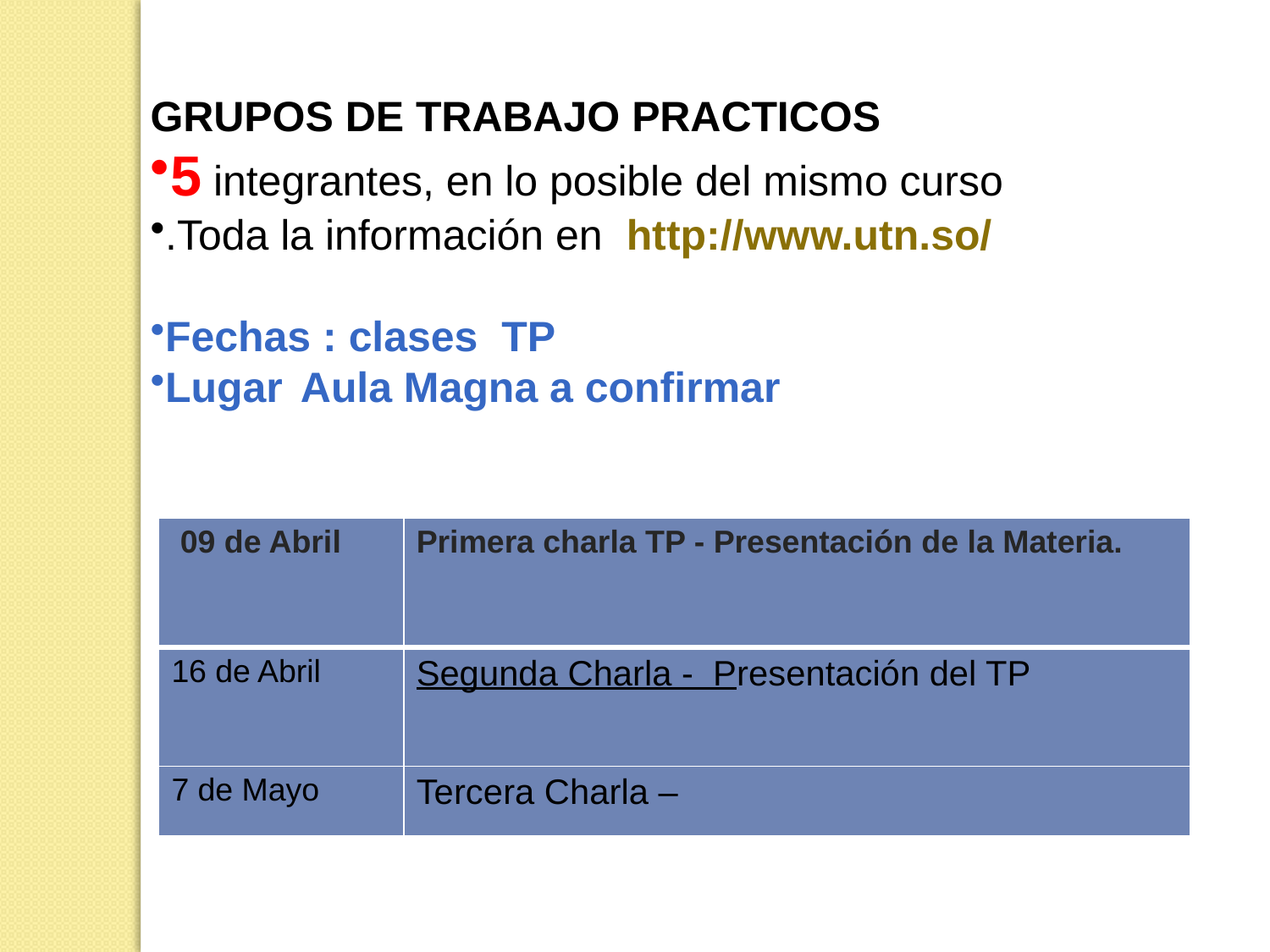

GRUPOS DE TRABAJO PRACTICOS
5 integrantes, en lo posible del mismo curso
.Toda la información en  http://www.utn.so/

Fechas : clases  TP
Lugar  Aula Magna a confirmar
| 09 de Abril | Primera charla TP - Presentación de la Materia. |
| --- | --- |
| 16 de Abril | Segunda Charla - Presentación del TP |
| 7 de Mayo | Tercera Charla – |